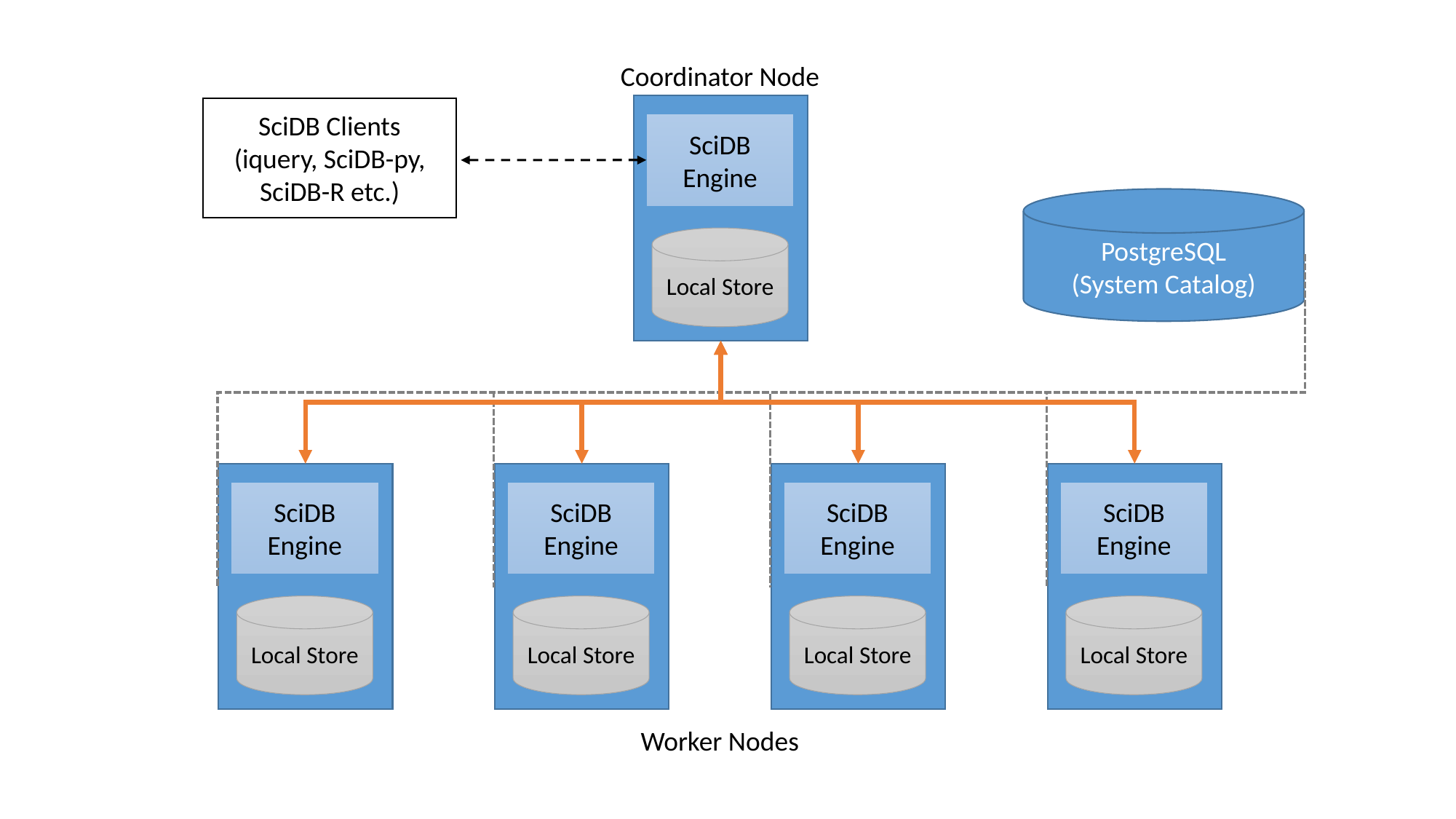

Coordinator Node

SciDB Clients
(iquery, SciDB-py, SciDB-R etc.)
SciDB
Engine
PostgreSQL
(System Catalog)
Local Store

SciDB
Engine
SciDB
Engine
SciDB
Engine
SciDB
Engine
Local Store
Local Store
Local Store
Local Store
Worker Nodes